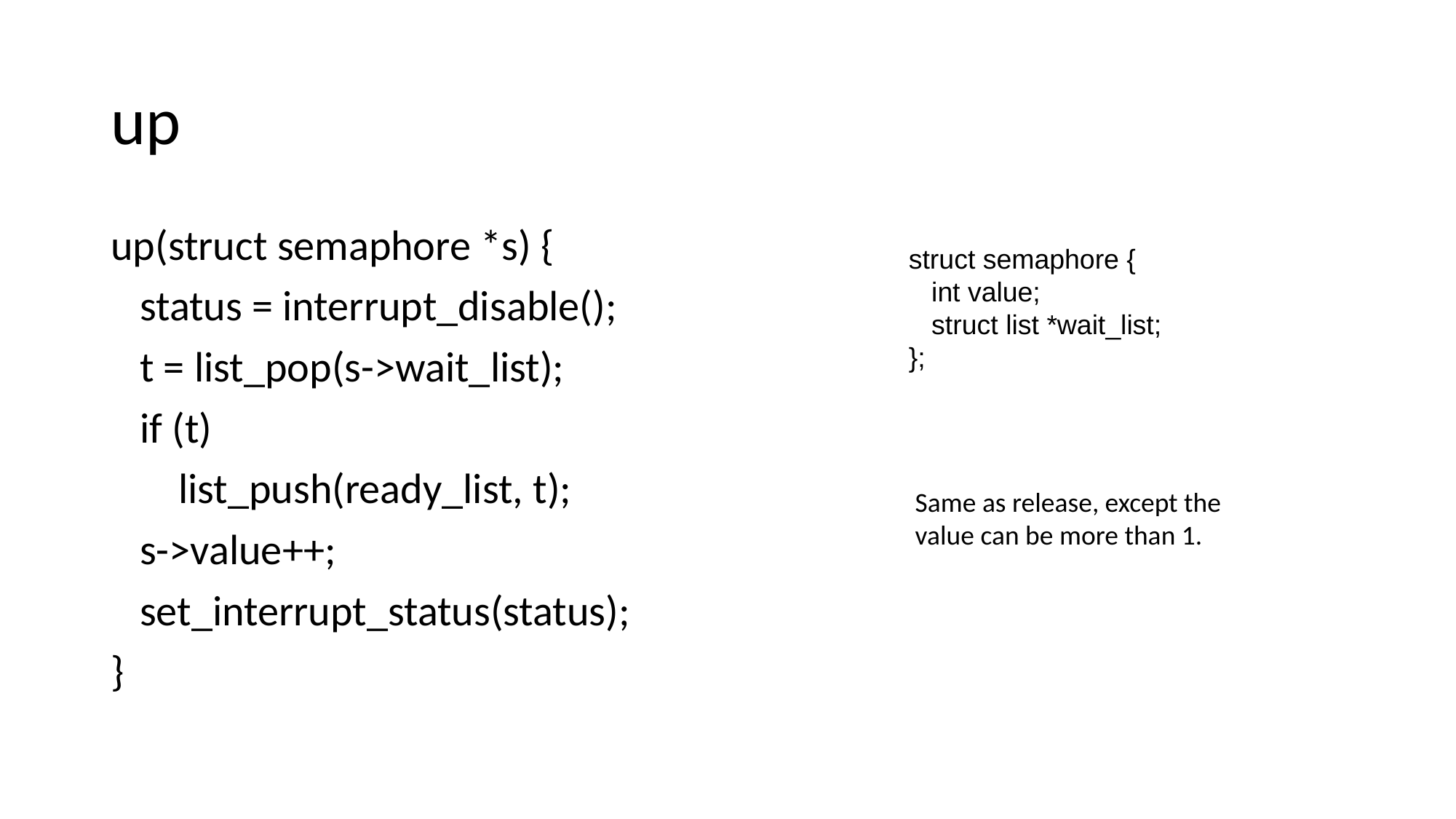

# up
up(struct semaphore *s) {
   status = interrupt_disable();
   t = list_pop(s->wait_list);
   if (t)
       list_push(ready_list, t);
   s->value++;
   set_interrupt_status(status);
}
struct semaphore {
   int value;
   struct list *wait_list;
};
Same as release, except the value can be more than 1.